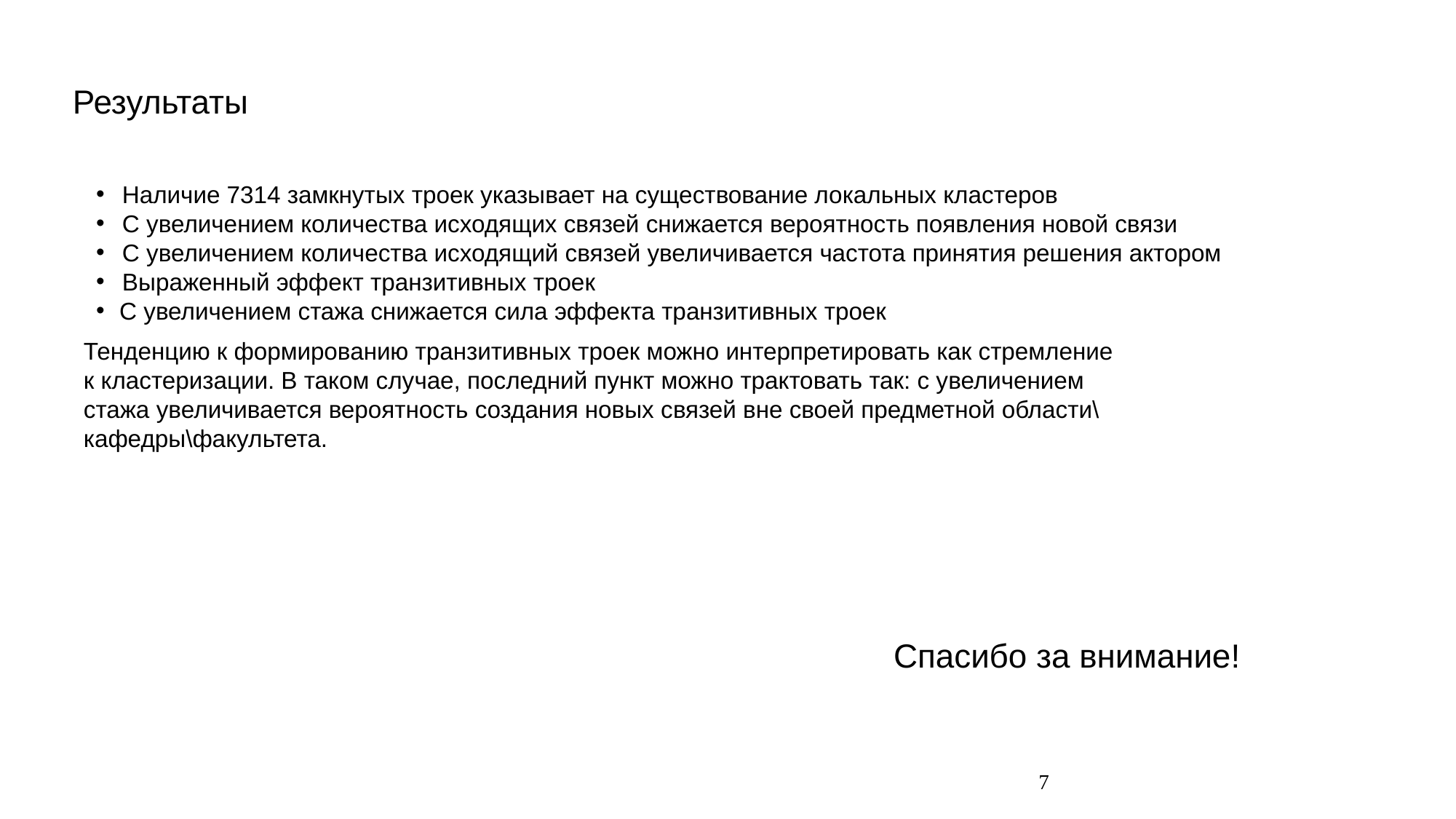

# Результаты
Наличие 7314 замкнутых троек указывает на существование локальных кластеров
С увеличением количества исходящих связей снижается вероятность появления новой связи
С увеличением количества исходящий связей увеличивается частота принятия решения актором
Выраженный эффект транзитивных троек
С увеличением стажа снижается сила эффекта транзитивных троек
Тенденцию к формированию транзитивных троек можно интерпретировать как стремление к кластеризации. В таком случае, последний пункт можно трактовать так: с увеличением стажа увеличивается вероятность создания новых связей вне своей предметной области\кафедры\факультета.
Спасибо за внимание!

7